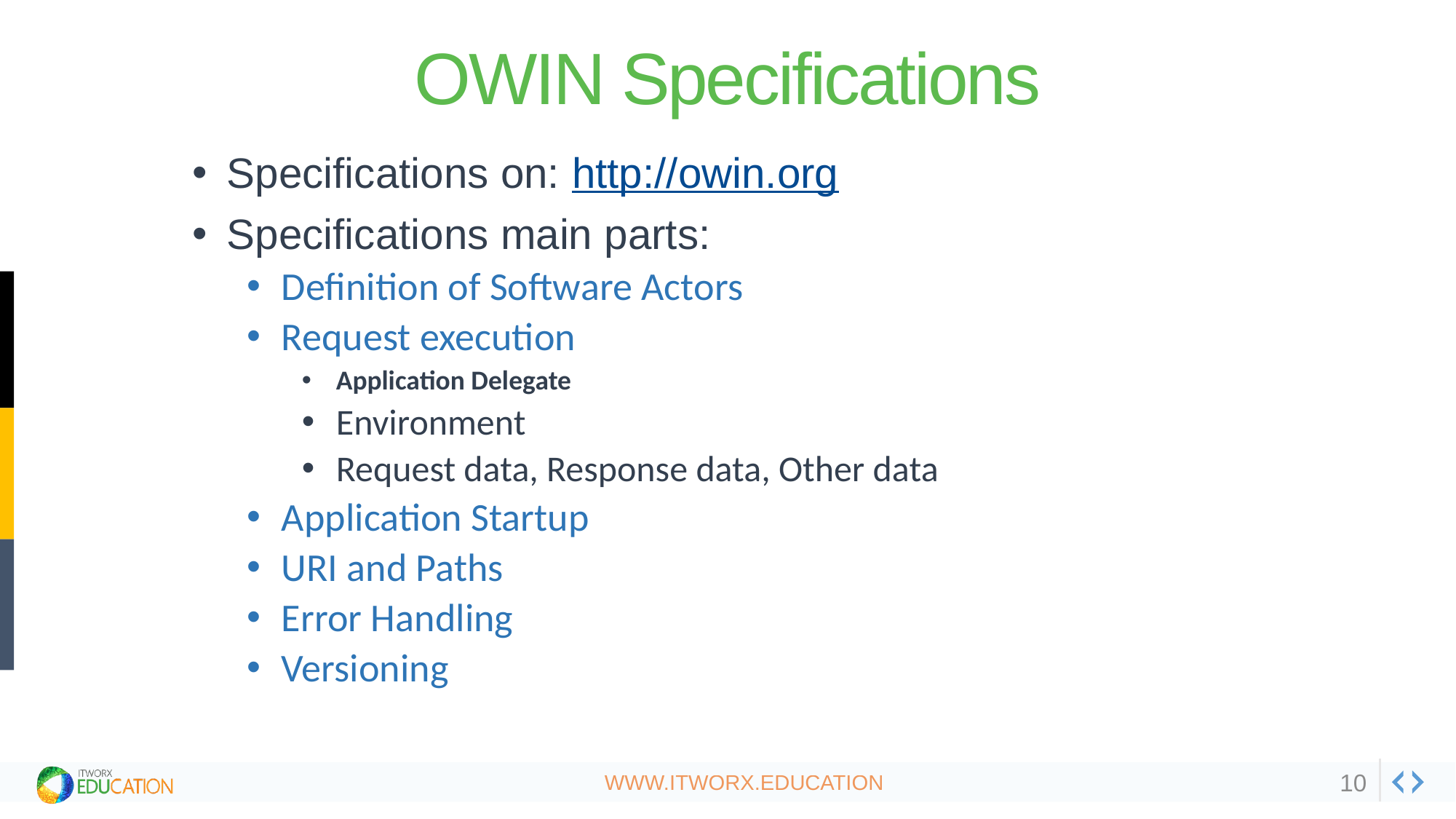

# OWIN Specifications
Specifications on: http://owin.org
Specifications main parts:
Definition of Software Actors
Request execution
Application Delegate
Environment
Request data, Response data, Other data
Application Startup
URI and Paths
Error Handling
Versioning

10